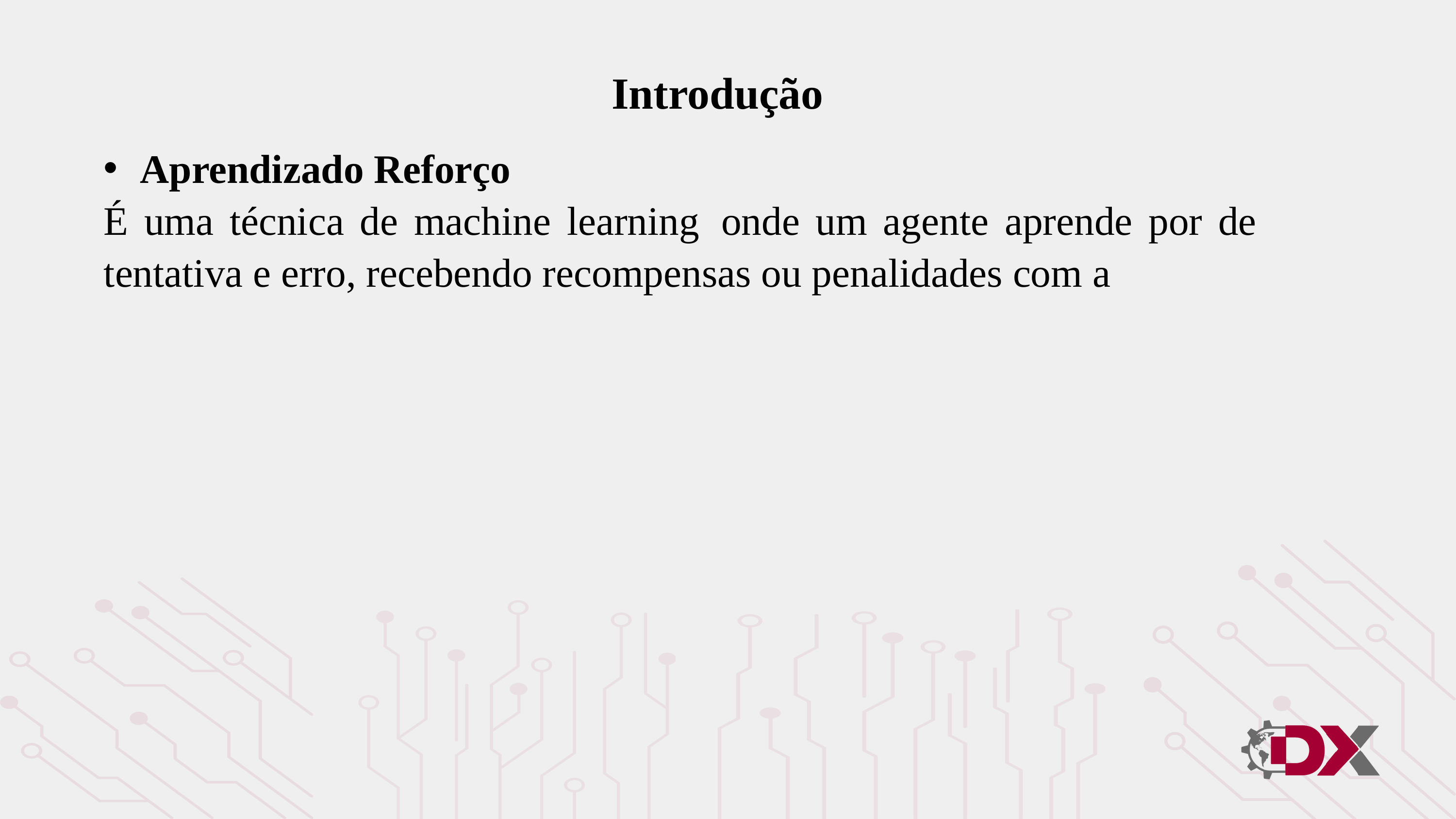

Introdução
Aprendizado Reforço
É uma técnica de machine learning 	onde um agente aprende por de tentativa e erro, recebendo recompensas ou penalidades com a